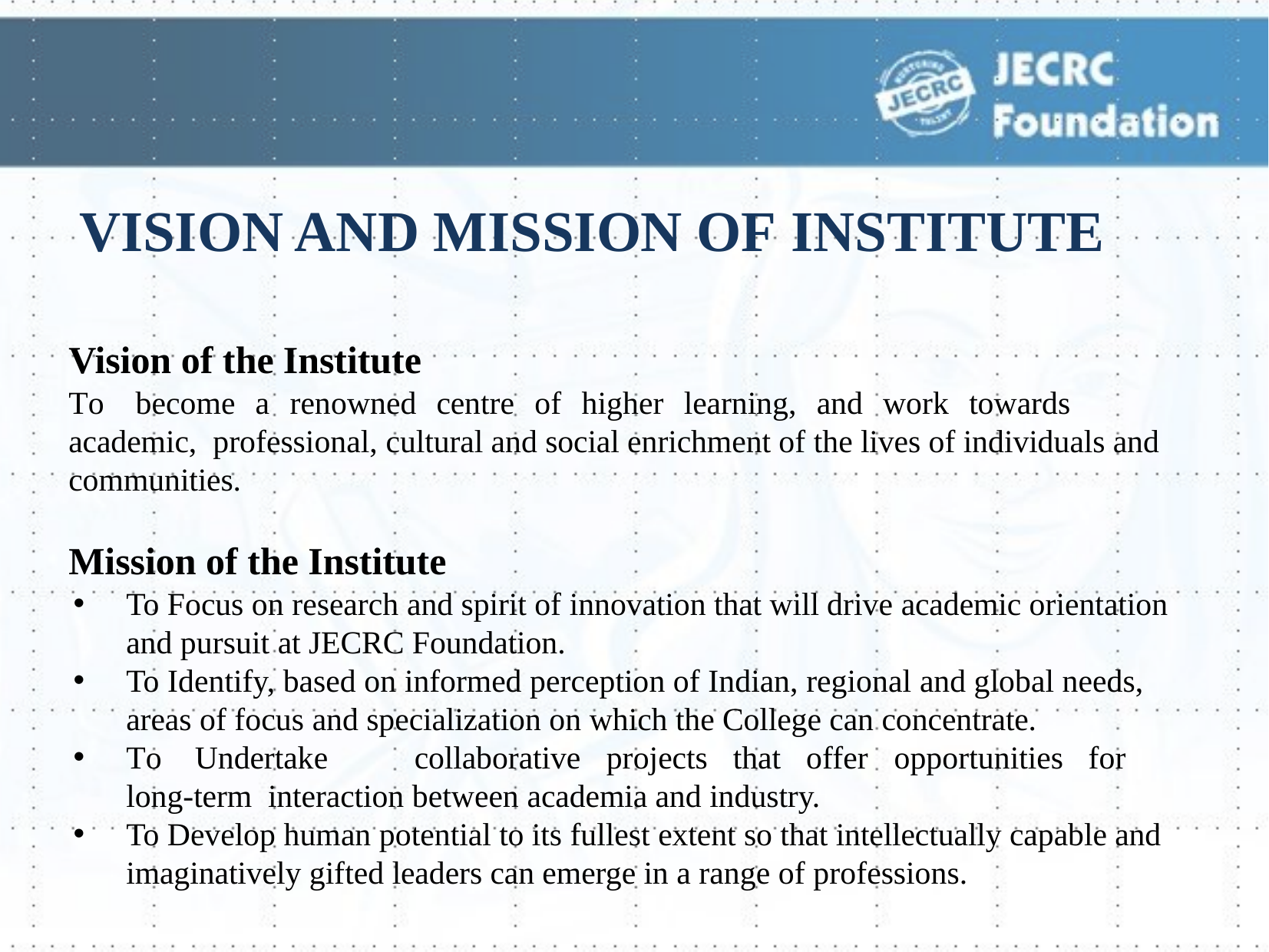

VISION AND MISSION OF INSTITUTE
Vision of the Institute
To	become	a	renowned	centre	of	higher	learning,	and	work	towards	academic,  professional, cultural and social enrichment of the lives of individuals and communities.

Mission of the Institute
To Focus on research and spirit of innovation that will drive academic orientation  and pursuit at JECRC Foundation.
To Identify, based on informed perception of Indian, regional and global needs,  areas of focus and specialization on which the College can concentrate.
To	Undertake	collaborative	projects	that	offer	opportunities	for	long-term  interaction between academia and industry.
To Develop human potential to its fullest extent so that intellectually capable and  imaginatively gifted leaders can emerge in a range of professions.